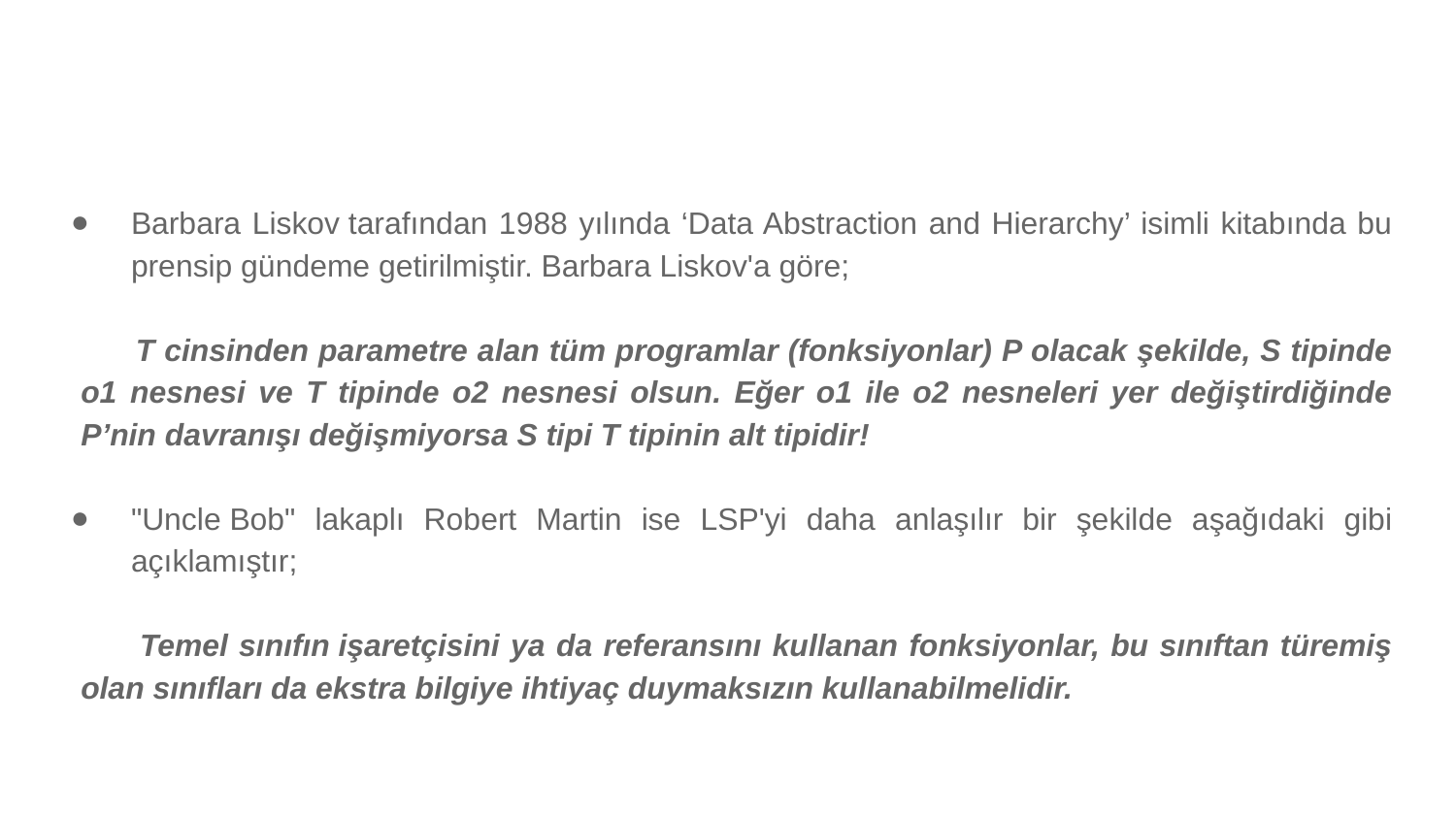

#
Barbara Liskov tarafından 1988 yılında ‘Data Abstraction and Hierarchy’ isimli kitabında bu prensip gündeme getirilmiştir. Barbara Liskov'a göre;

      T cinsinden parametre alan tüm programlar (fonksiyonlar) P olacak şekilde, S tipinde o1 nesnesi ve T tipinde o2 nesnesi olsun. Eğer o1 ile o2 nesneleri yer değiştirdiğinde P’nin davranışı değişmiyorsa S tipi T tipinin alt tipidir!

"Uncle Bob" lakaplı Robert Martin ise LSP'yi daha anlaşılır bir şekilde aşağıdaki gibi açıklamıştır;

      Temel sınıfın işaretçisini ya da referansını kullanan fonksiyonlar, bu sınıftan türemiş olan sınıfları da ekstra bilgiye ihtiyaç duymaksızın kullanabilmelidir.